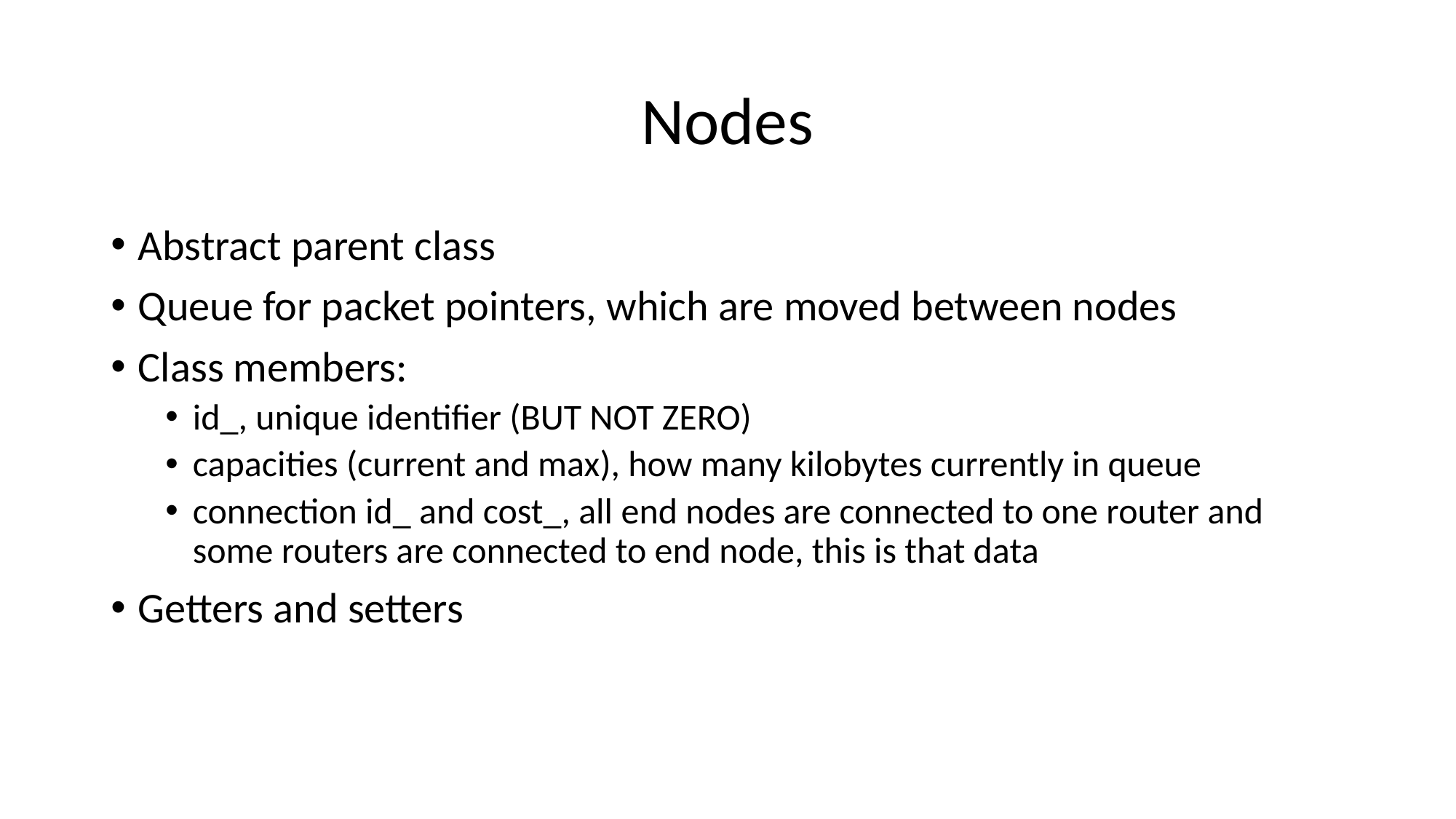

# Nodes
Abstract parent class
Queue for packet pointers, which are moved between nodes
Class members:
id_, unique identifier (BUT NOT ZERO)
capacities (current and max), how many kilobytes currently in queue
connection id_ and cost_, all end nodes are connected to one router and some routers are connected to end node, this is that data
Getters and setters